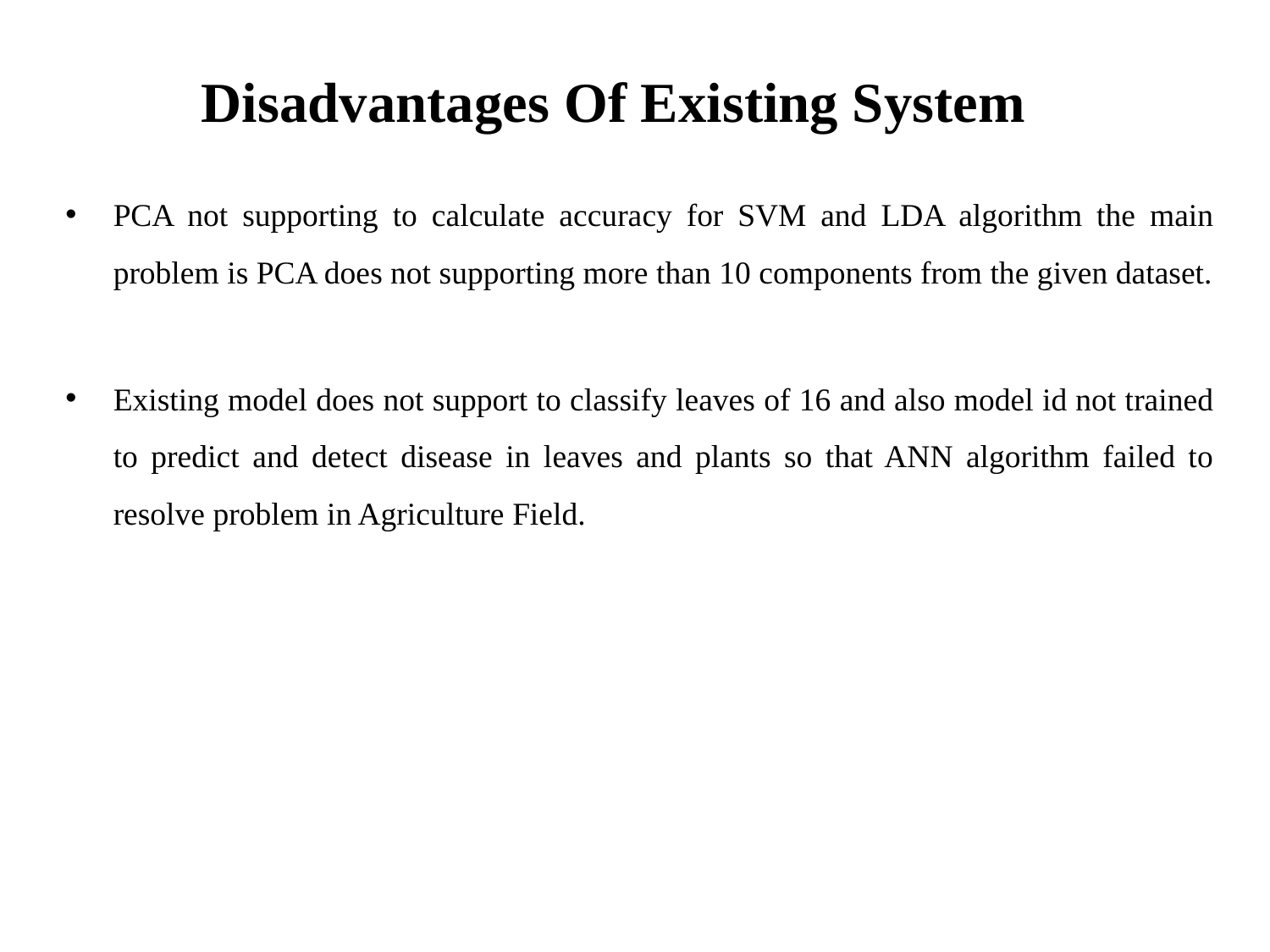

# Disadvantages Of Existing System
PCA not supporting to calculate accuracy for SVM and LDA algorithm the main problem is PCA does not supporting more than 10 components from the given dataset.

Existing model does not support to classify leaves of 16 and also model id not trained to predict and detect disease in leaves and plants so that ANN algorithm failed to resolve problem in Agriculture Field.